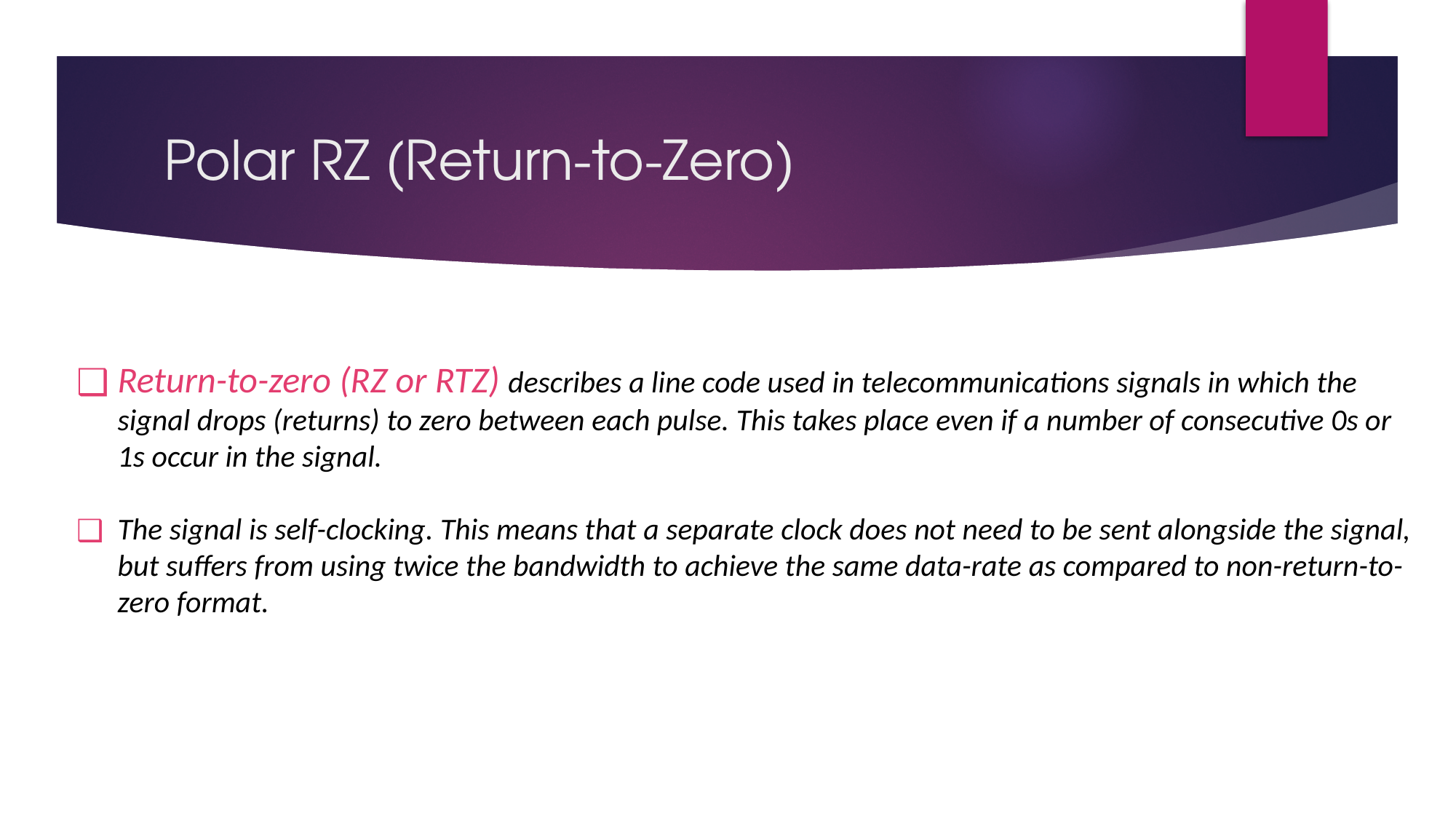

# Polar RZ (Return-to-Zero)
Return-to-zero (RZ or RTZ) describes a line code used in telecommunications signals in which the signal drops (returns) to zero between each pulse. This takes place even if a number of consecutive 0s or 1s occur in the signal.

The signal is self-clocking. This means that a separate clock does not need to be sent alongside the signal, but suffers from using twice the bandwidth to achieve the same data-rate as compared to non-return-to-zero format.